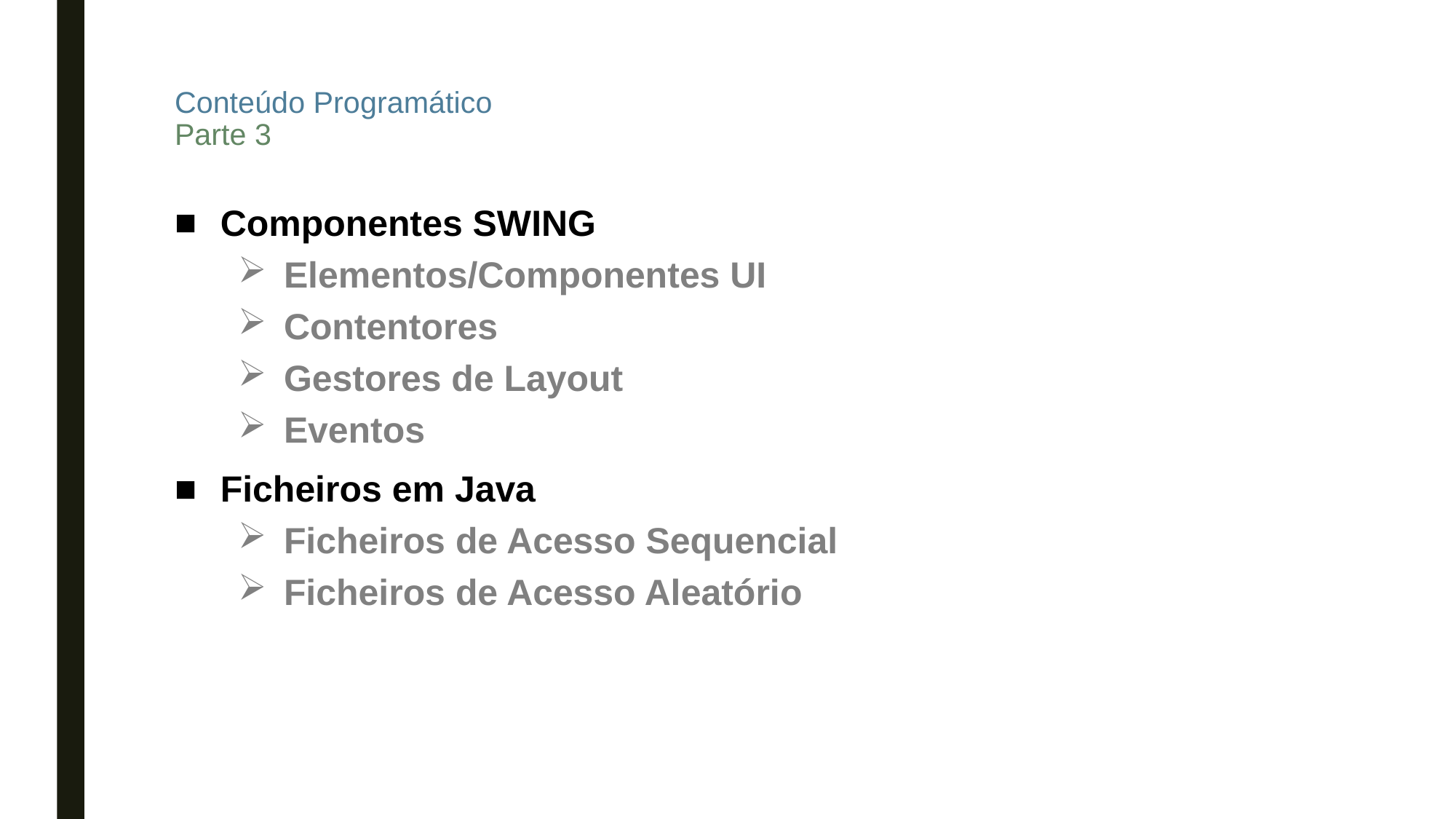

# Conteúdo Programático Parte 3
Componentes SWING
Elementos/Componentes UI
Contentores
Gestores de Layout
Eventos
Ficheiros em Java
Ficheiros de Acesso Sequencial
Ficheiros de Acesso Aleatório